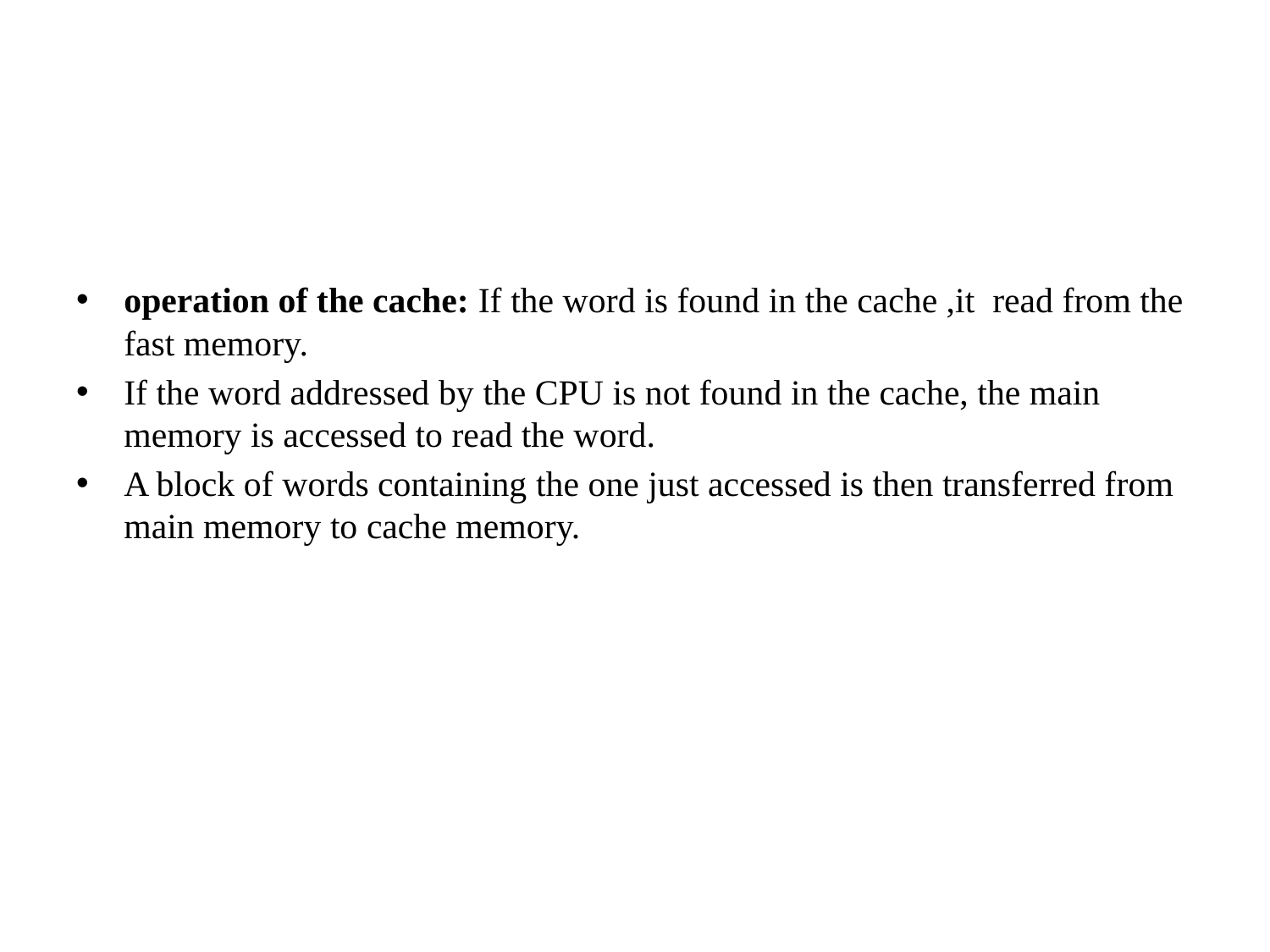

operation of the cache: If the word is found in the cache ,it  read from the fast memory.
If the word addressed by the CPU is not found in the cache, the main memory is accessed to read the word.
A block of words containing the one just accessed is then transferred from main memory to cache memory.